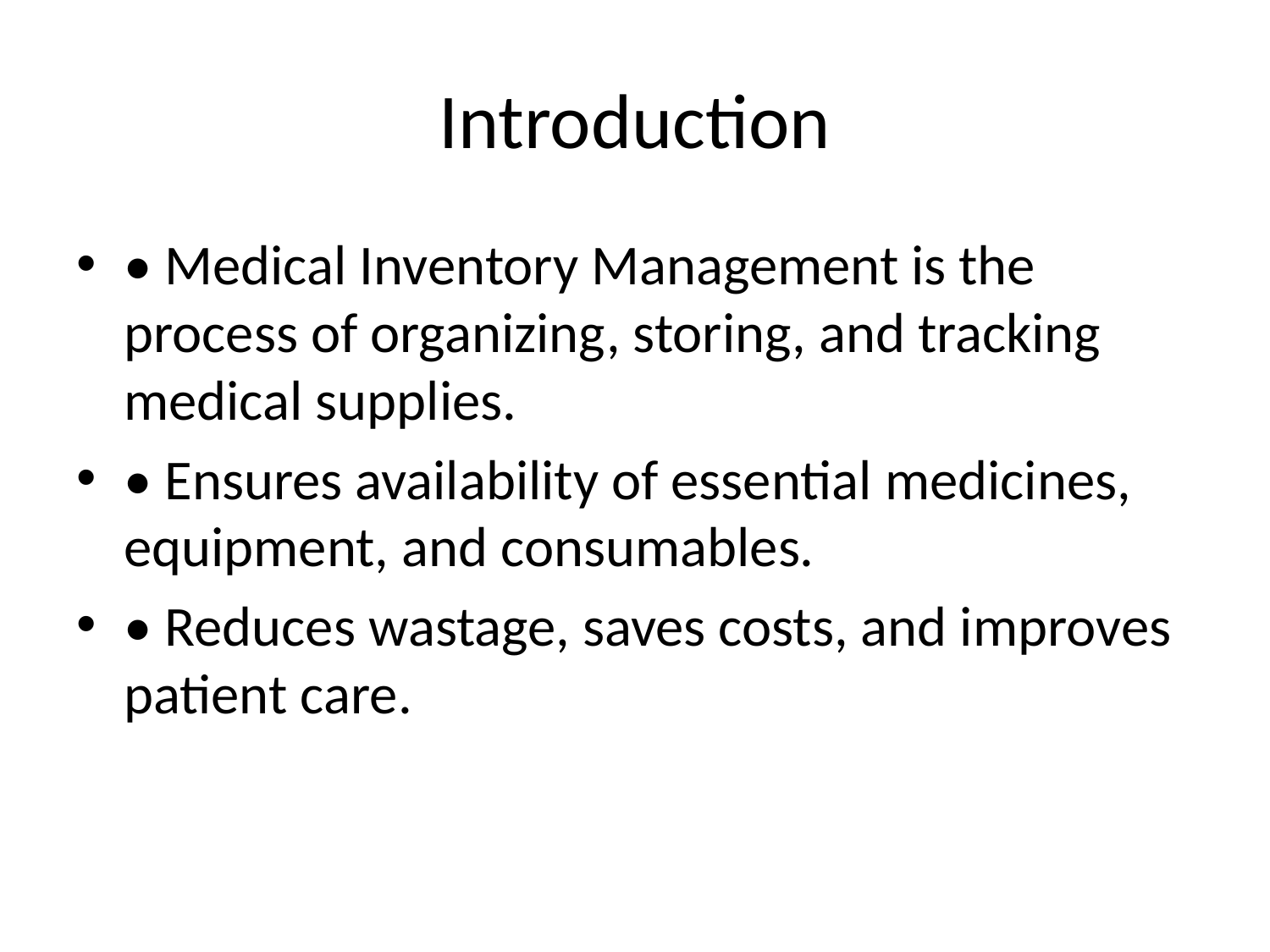

# Introduction
• Medical Inventory Management is the process of organizing, storing, and tracking medical supplies.
• Ensures availability of essential medicines, equipment, and consumables.
• Reduces wastage, saves costs, and improves patient care.